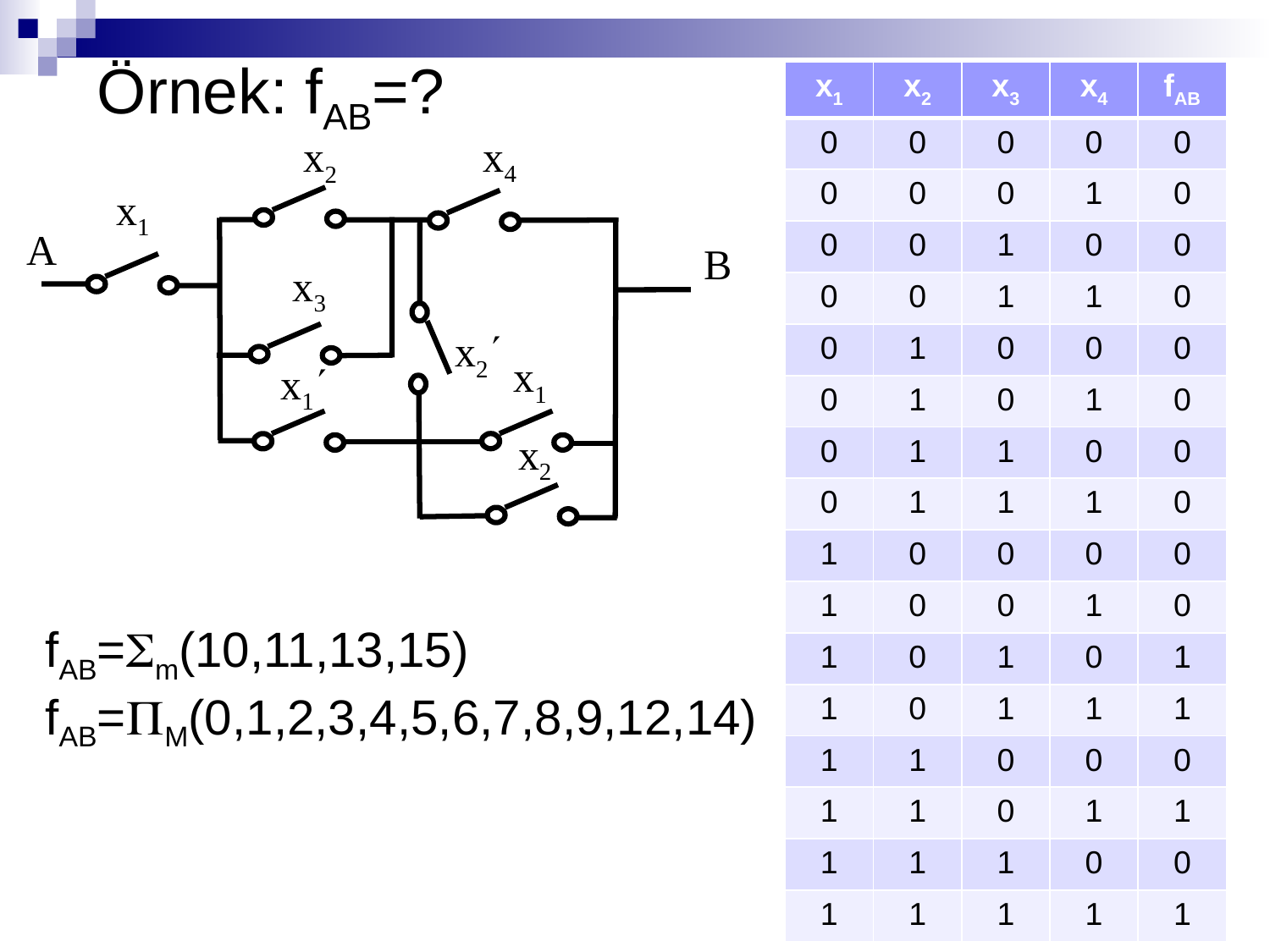

# Örnek: fAB=?
| x1 | x2 | x3 | x4 | fAB |
| --- | --- | --- | --- | --- |
| 0 | 0 | 0 | 0 | 0 |
| 0 | 0 | 0 | 1 | 0 |
| 0 | 0 | 1 | 0 | 0 |
| 0 | 0 | 1 | 1 | 0 |
| 0 | 1 | 0 | 0 | 0 |
| 0 | 1 | 0 | 1 | 0 |
| 0 | 1 | 1 | 0 | 0 |
| 0 | 1 | 1 | 1 | 0 |
| 1 | 0 | 0 | 0 | 0 |
| 1 | 0 | 0 | 1 | 0 |
| 1 | 0 | 1 | 0 | 1 |
| 1 | 0 | 1 | 1 | 1 |
| 1 | 1 | 0 | 0 | 0 |
| 1 | 1 | 0 | 1 | 1 |
| 1 | 1 | 1 | 0 | 0 |
| 1 | 1 | 1 | 1 | 1 |
x4
x2
x1

A

B
x3

x2′

x1
x1′

x2

fAB=Σm(10,11,13,15)
fAB=ΠM(0,1,2,3,4,5,6,7,8,9,12,14)

78